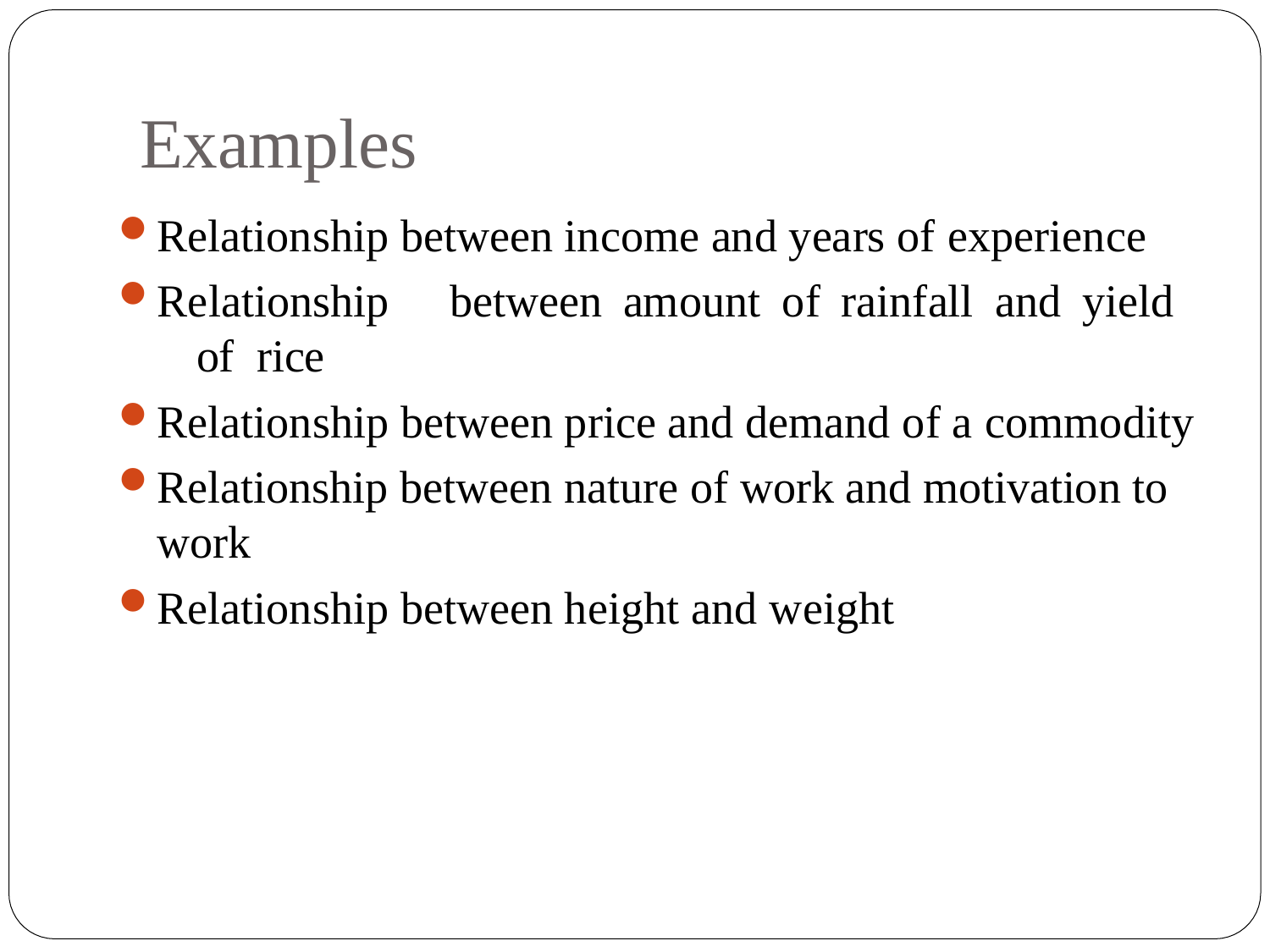

# Examples
Relationship between income and years of experience
Relationship	between	amount	of	rainfall	and	yield	of  rice
Relationship between price and demand of a commodity
Relationship between nature of work and motivation to  work
Relationship between height and weight